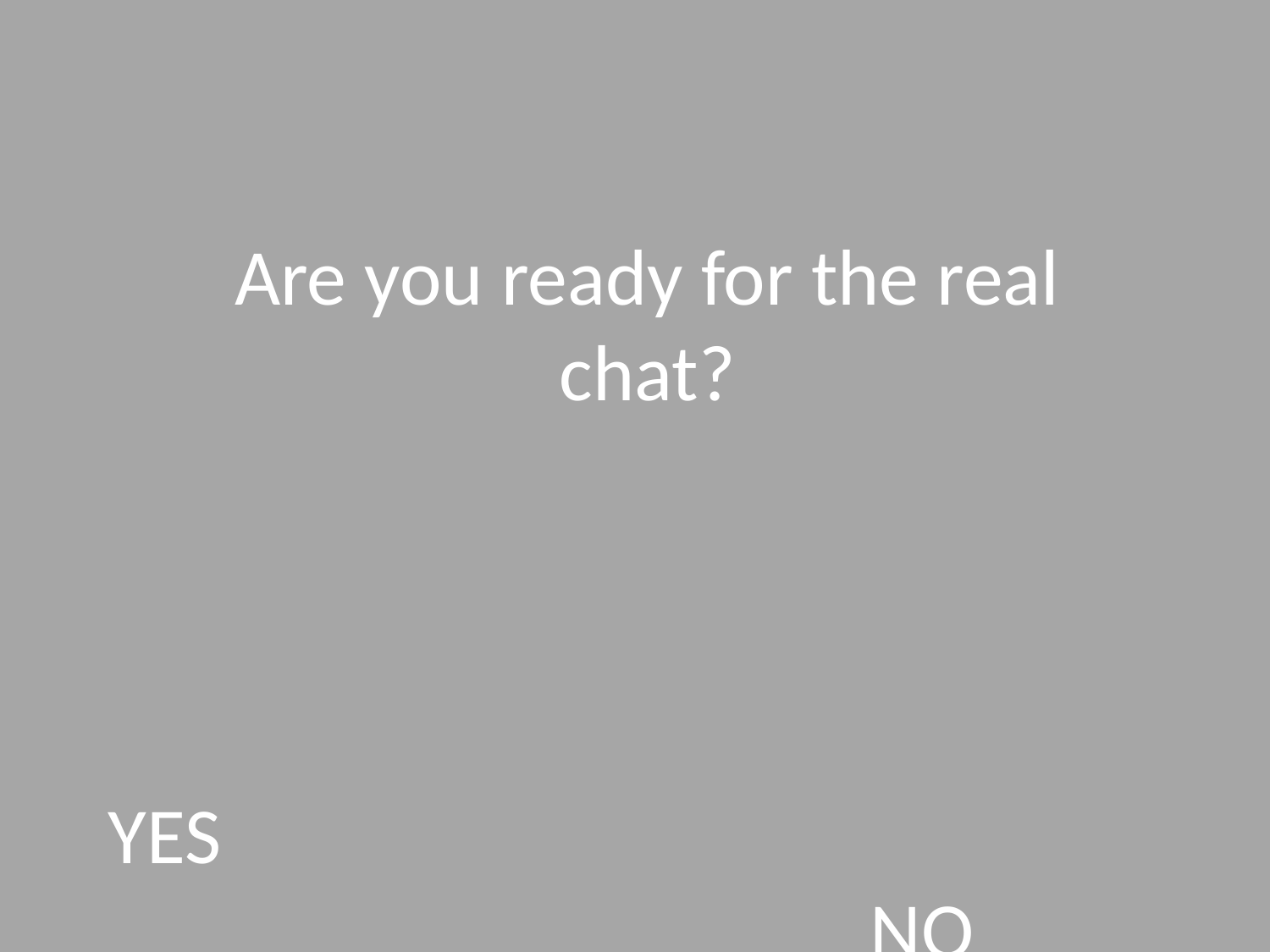

Are you ready for the real chat?
YES														NO